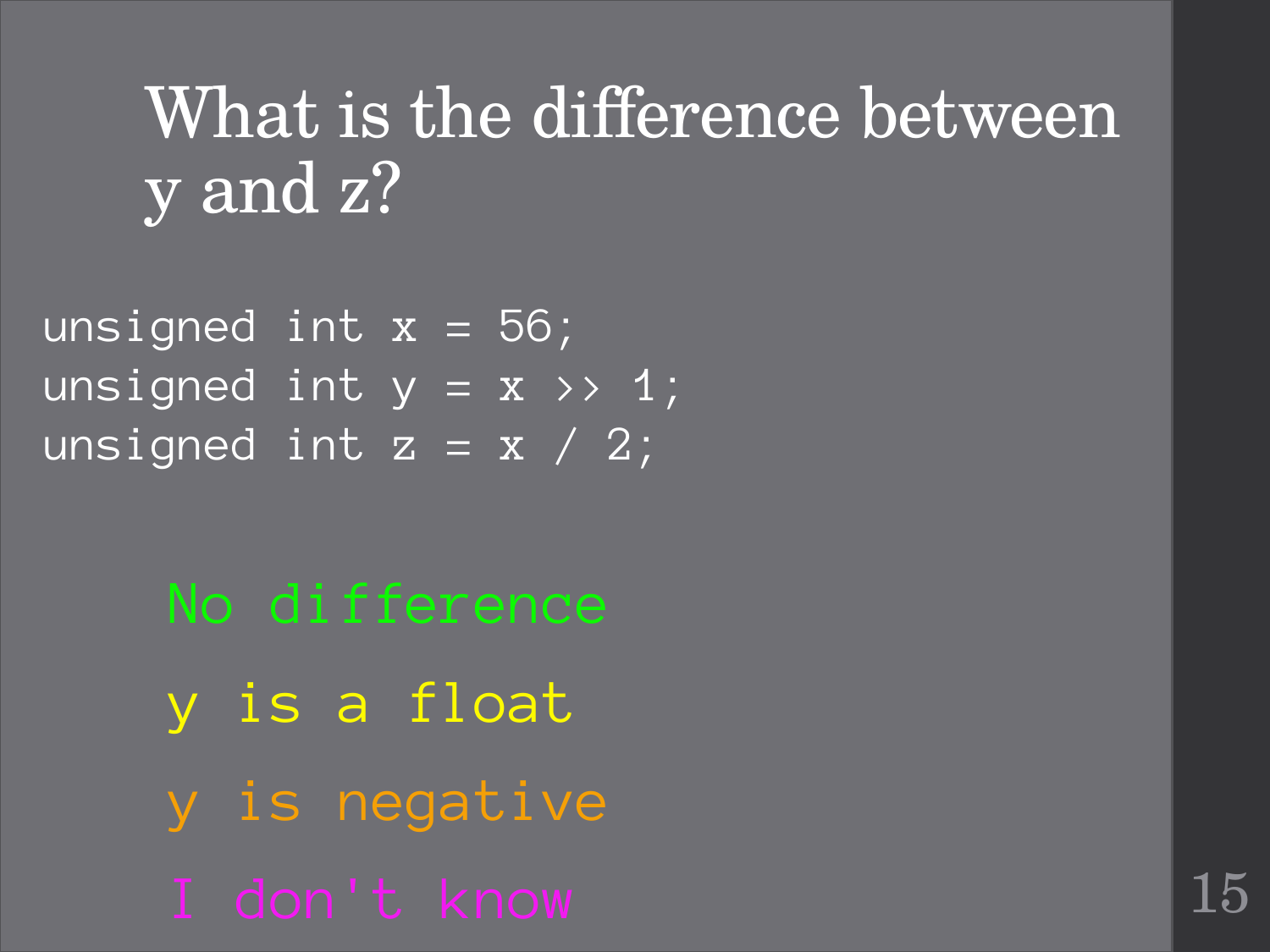

# What is the difference between y and z?
unsigned int x = 56;
unsigned int y = x >> 1;
unsigned int z = x / 2;

No difference
y is a float
y is negative
I don't know
15